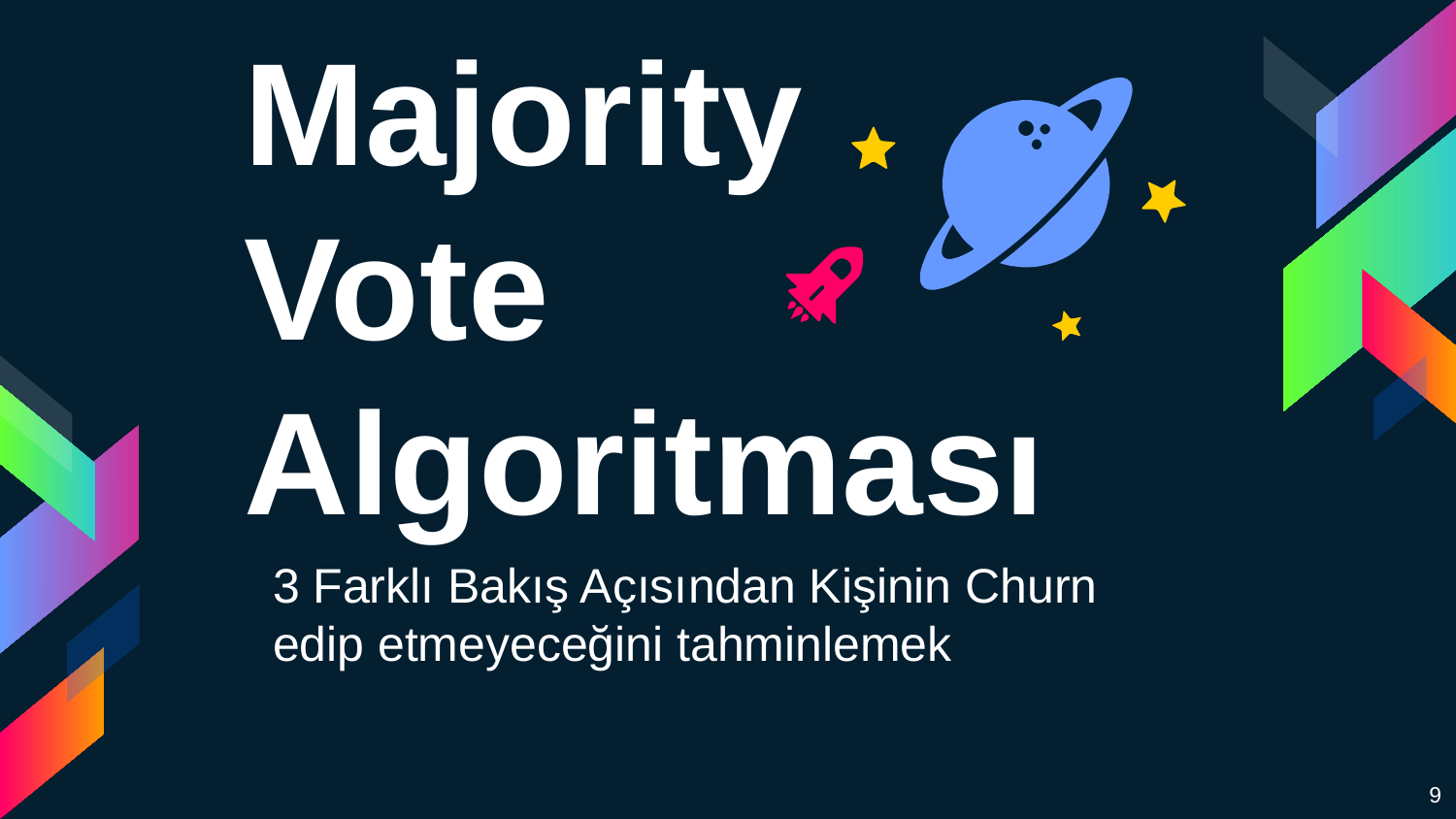

Majority Vote Algoritması
3 Farklı Bakış Açısından Kişinin Churn edip etmeyeceğini tahminlemek
9